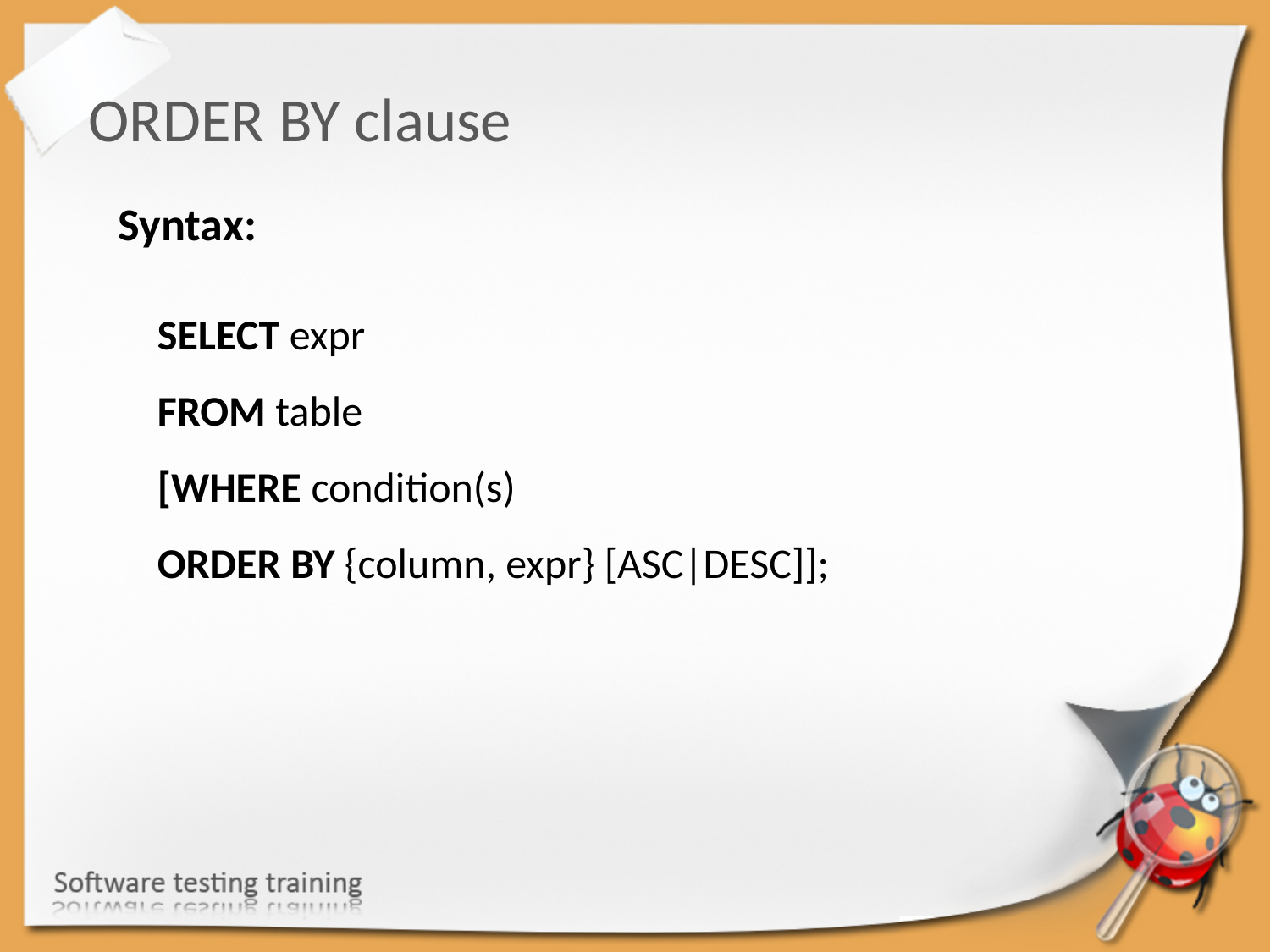

ORDER BY clause
Syntax:
SELECT expr
FROM table
[WHERE condition(s)
ORDER BY {column, expr} [ASC|DESC]];